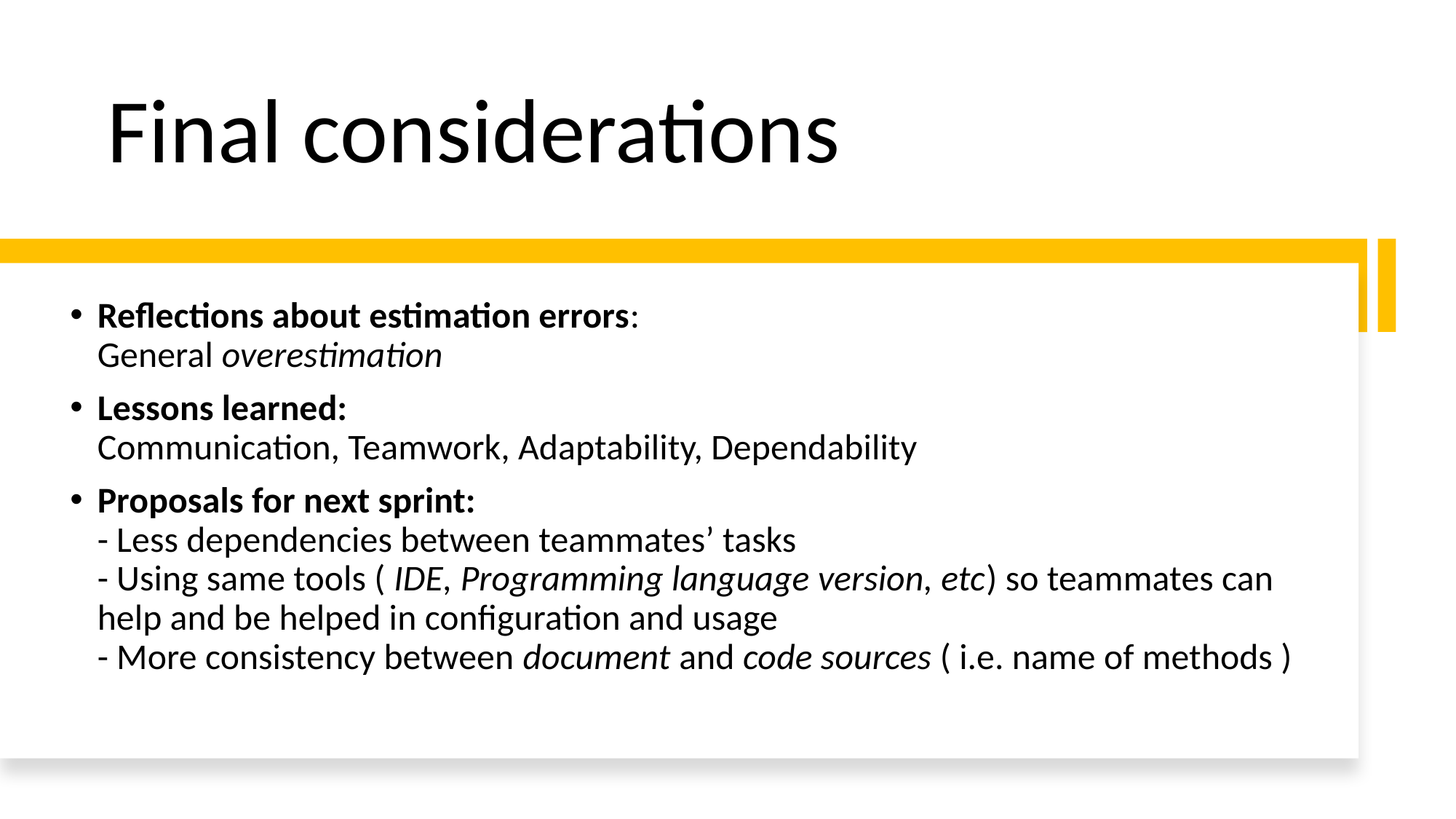

Final considerations

Reflections about estimation errors:
General overestimation
Lessons learned:
Communication, Teamwork, Adaptability, Dependability
Proposals for next sprint:
- Less dependencies between teammates’ tasks
- Using same tools ( IDE, Programming language version, etc) so teammates can help and be helped in configuration and usage
- More consistency between document and code sources ( i.e. name of methods )
Team 9 - Sprint retrospective
9